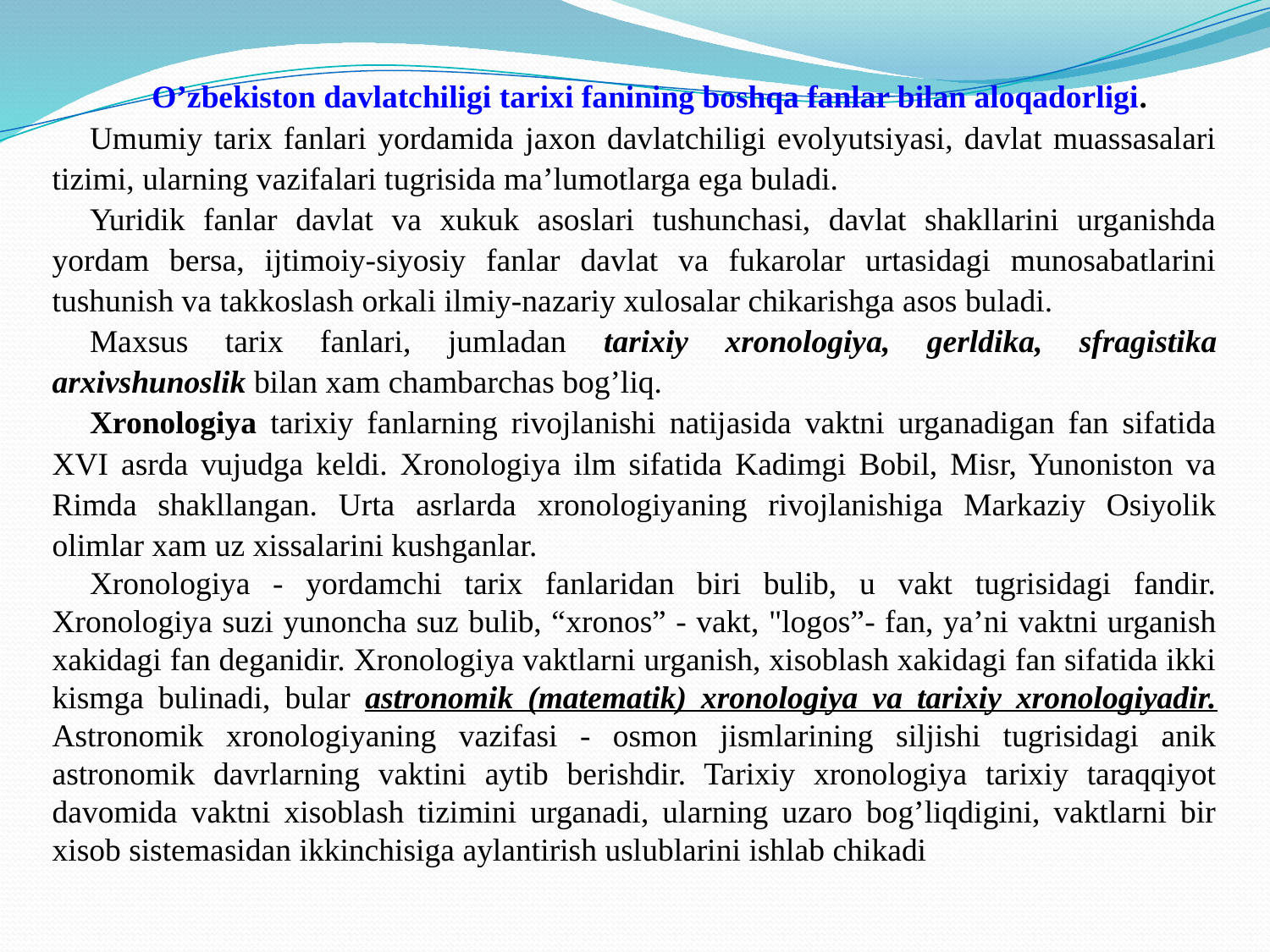

O’zbekiston davlatchiligi tarixi fanining boshqa fanlar bilan aloqadorligi.
Umumiy tarix fanlari yordamida jaxon davlatchiligi evolyutsiyasi, davlat muassasalari tizimi, ularning vazifalari tugrisida ma’lumotlarga ega buladi.
Yuridik fanlar davlat va xukuk asoslari tushunchasi, davlat shakllarini urganishda yordam bersa, ijtimoiy-siyosiy fanlar davlat va fukarolar urtasidagi munosabatlarini tushunish va takkoslash orkali ilmiy-nazariy xulosalar chikarishga asos buladi.
Maxsus tarix fanlari, jumladan tarixiy xronologiya, gerldika, sfragistika arxivshunoslik bilan xam chambarchas bog’liq.
Xronologiya tarixiy fanlarning rivojlanishi natijasida vaktni urganadigan fan sifatida XVI asrda vujudga keldi. Xronologiya ilm sifatida Kadimgi Bobil, Misr, Yunoniston va Rimda shakllangan. Urta asrlarda xronologiyaning rivojlanishiga Markaziy Osiyolik olimlar xam uz xissalarini kushganlar.
Xronologiya - yordamchi tarix fanlaridan biri bulib, u vakt tugrisidagi fandir. Xronologiya suzi yunoncha suz bulib, “xronos” - vakt, "logos”- fan, ya’ni vaktni urganish xakidagi fan deganidir. Xronologiya vaktlarni urganish, xisoblash xakidagi fan sifatida ikki kismga bulinadi, bular astronomik (matematik) xronologiya va tarixiy xronologiyadir. Astronomik xronologiyaning vazifasi - osmon jismlarining siljishi tugrisidagi anik astronomik davrlarning vaktini aytib berishdir. Tarixiy xronologiya tarixiy taraqqiyot davomida vaktni xisoblash tizimini urganadi, ularning uzaro bog’liqdigini, vaktlarni bir xisob sistemasidan ikkinchisiga aylantirish uslublarini ishlab chikadi